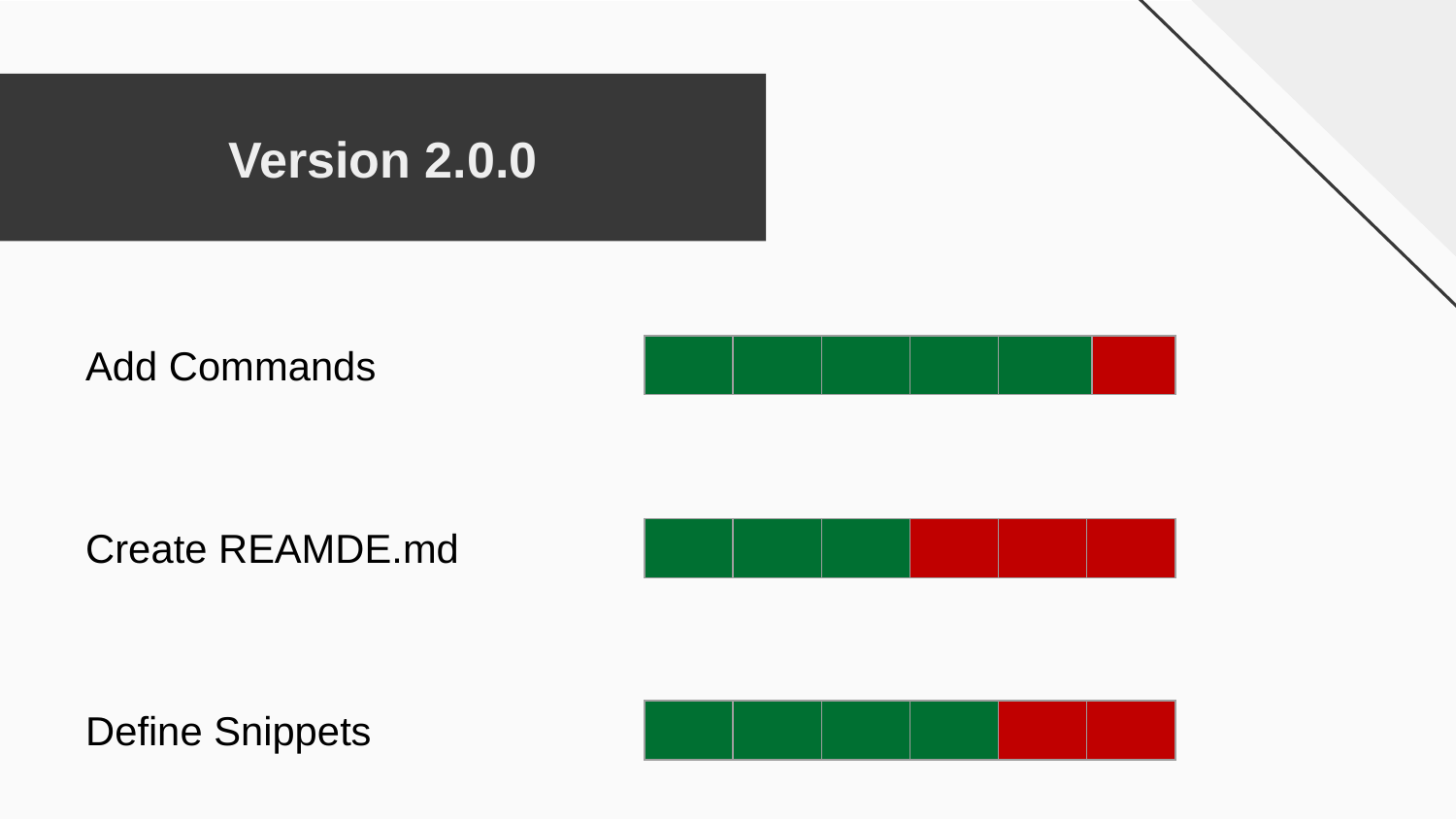

# Version 2.0.0
Add Commands
|  |  |  |  |  |  |
| --- | --- | --- | --- | --- | --- |
Create REAMDE.md
|  |  |  |  |  |  |
| --- | --- | --- | --- | --- | --- |
Define Snippets
|  |  |  |  |  |  |
| --- | --- | --- | --- | --- | --- |